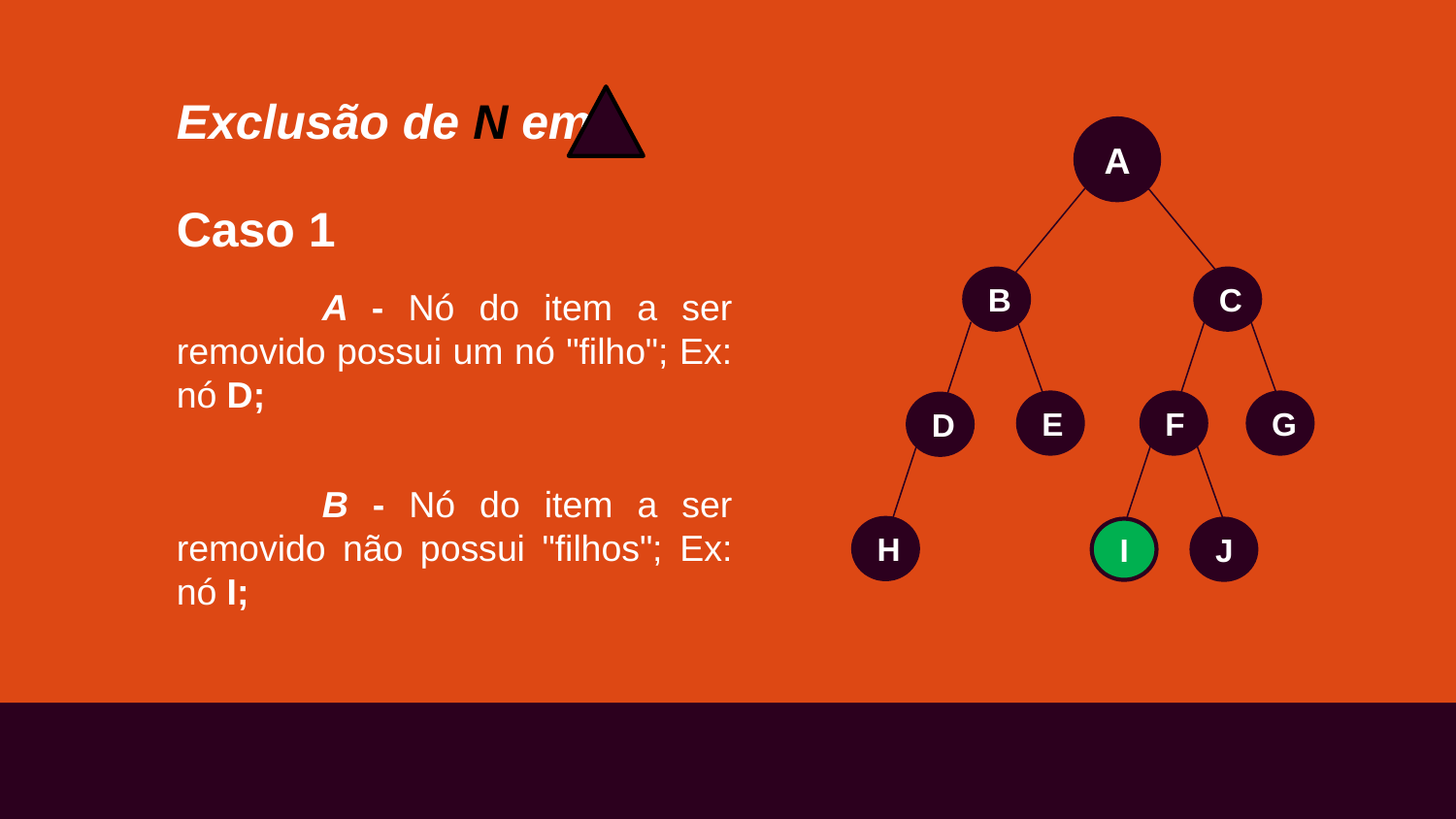

Exclusão de N em

A
B
C
E
F
G
I
J
D
H
Caso 1
	A - Nó do item a ser removido possui um nó "filho"; Ex: nó D;
	B - Nó do item a ser removido não possui "filhos"; Ex: nó I;